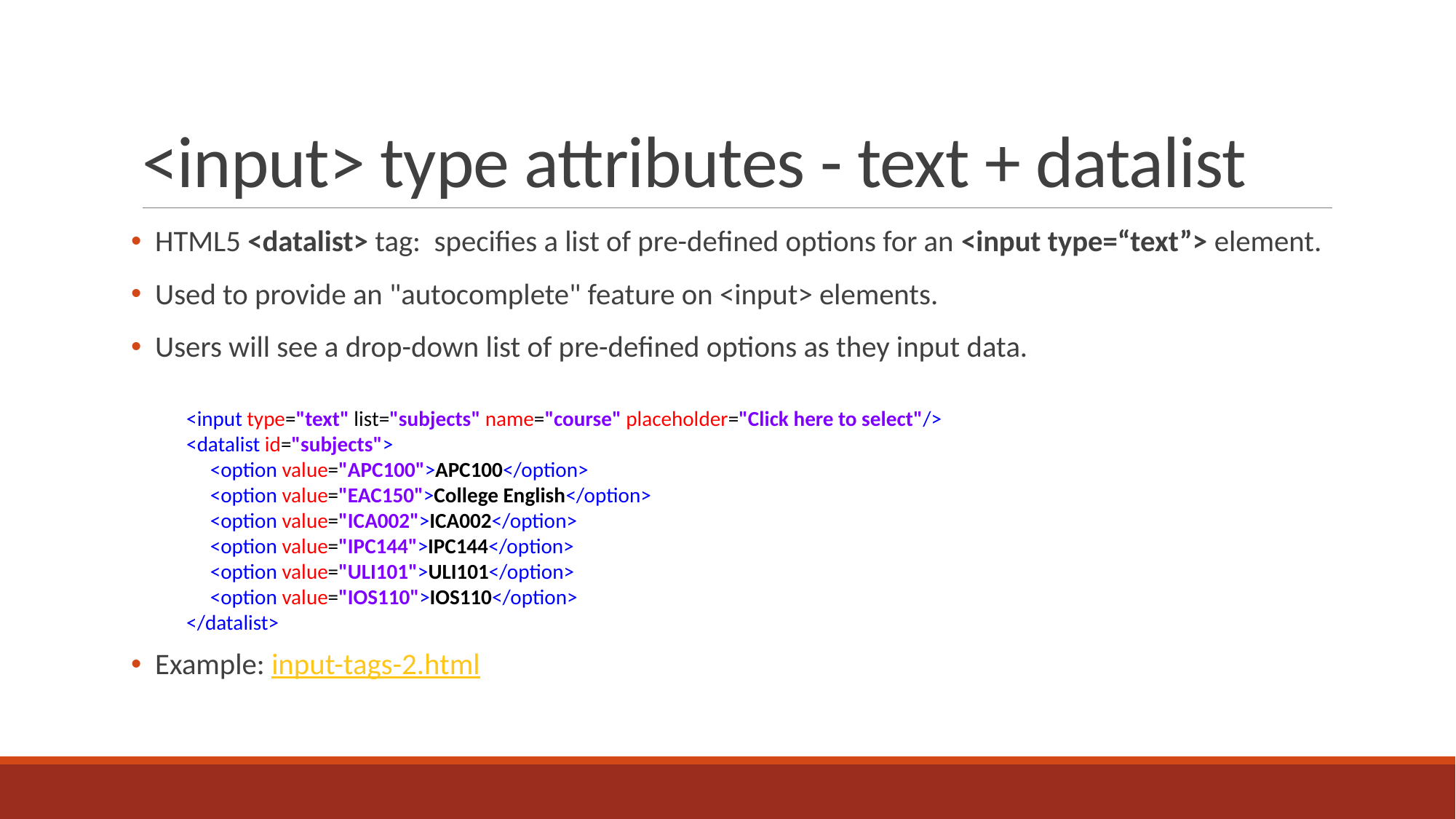

# <input> type attributes - text + datalist
  HTML5 <datalist> tag:  specifies a list of pre-defined options for an <input type=“text”> element.
  Used to provide an "autocomplete" feature on <input> elements.
  Users will see a drop-down list of pre-defined options as they input data.

  Example: input-tags-2.html

<input type="text" list="subjects" name="course" placeholder="Click here to select"/>
<datalist id="subjects">
     <option value="APC100">APC100</option>
     <option value="EAC150">College English</option>
     <option value="ICA002">ICA002</option>
     <option value="IPC144">IPC144</option>
     <option value="ULI101">ULI101</option>
     <option value="IOS110">IOS110</option>
</datalist>